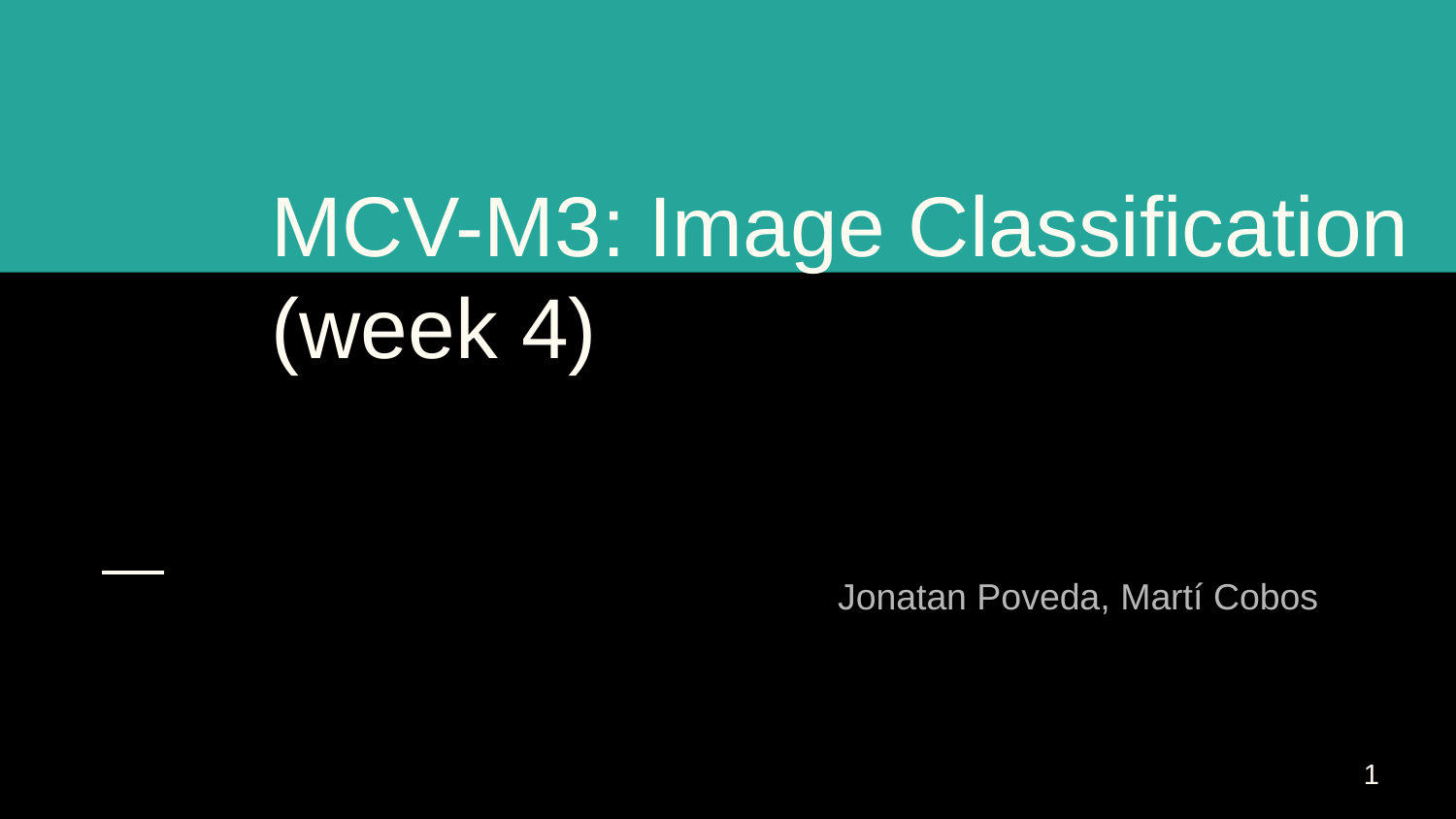

# MCV-M3: Image Classification (week 4)
Jonatan Poveda, Martí Cobos
1